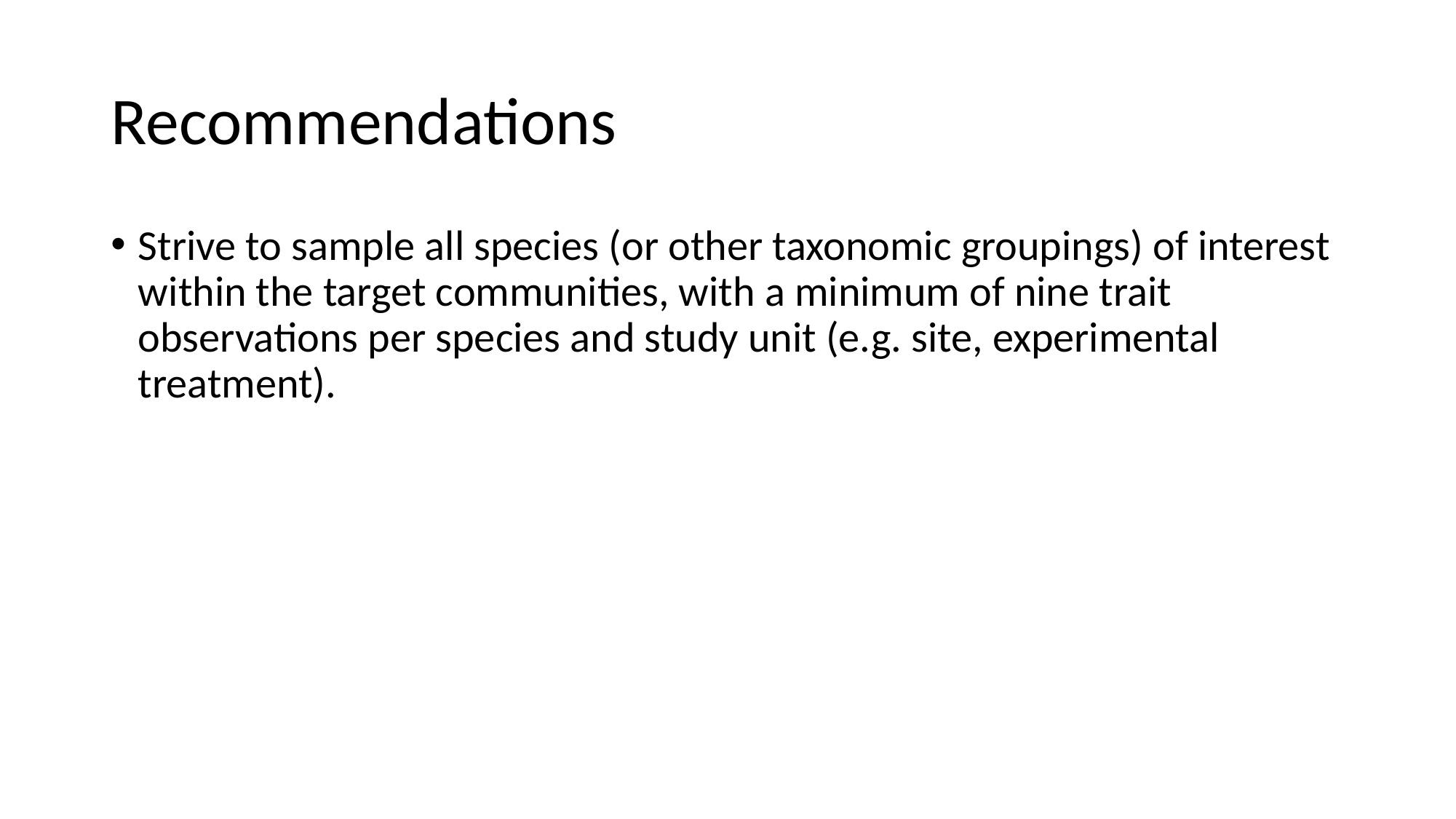

# Recommendations
Strive to sample all species (or other taxonomic groupings) of interest within the target communities, with a minimum of nine trait observations per species and study unit (e.g. site, experimental treatment).